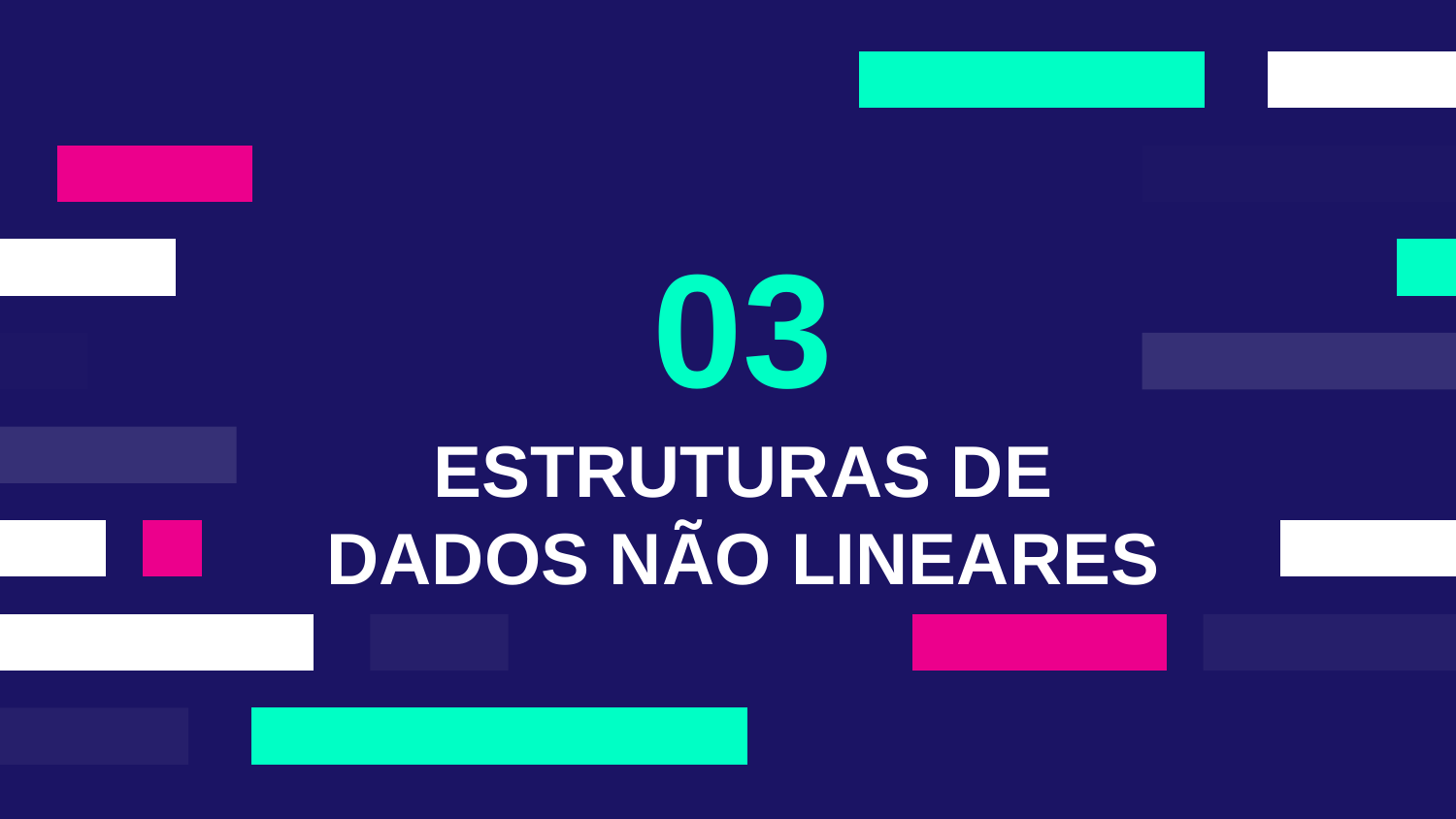

03
# ESTRUTURAS DE DADOS NÃO LINEARES